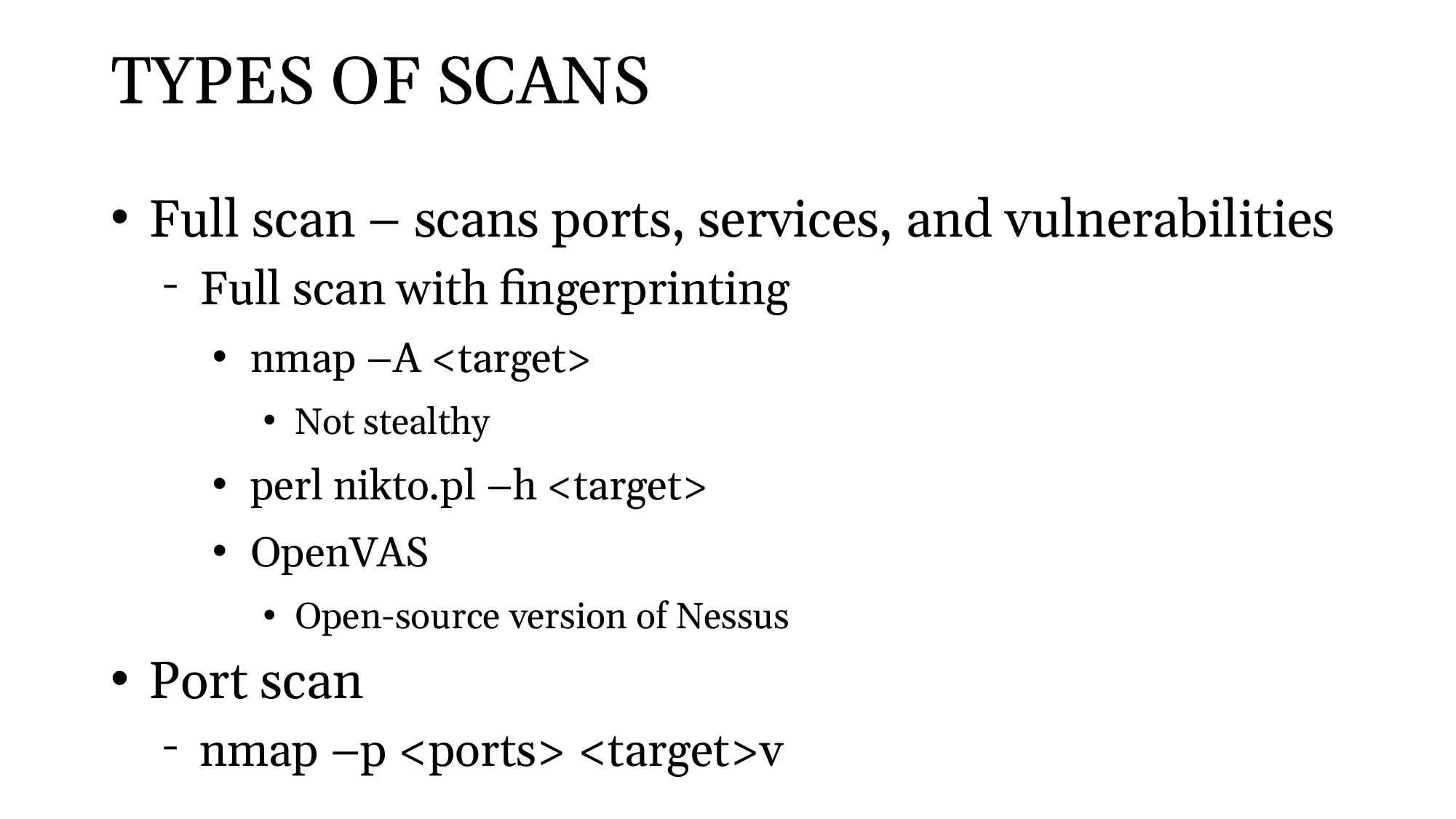

# TYPES OF SCANS
Full scan – scans ports, services, and vulnerabilities
Full scan with fingerprinting
nmap –A <target>
Not stealthy
perl nikto.pl –h <target>
OpenVAS
Open-source version of Nessus
Port scan
nmap –p <ports> <target>v